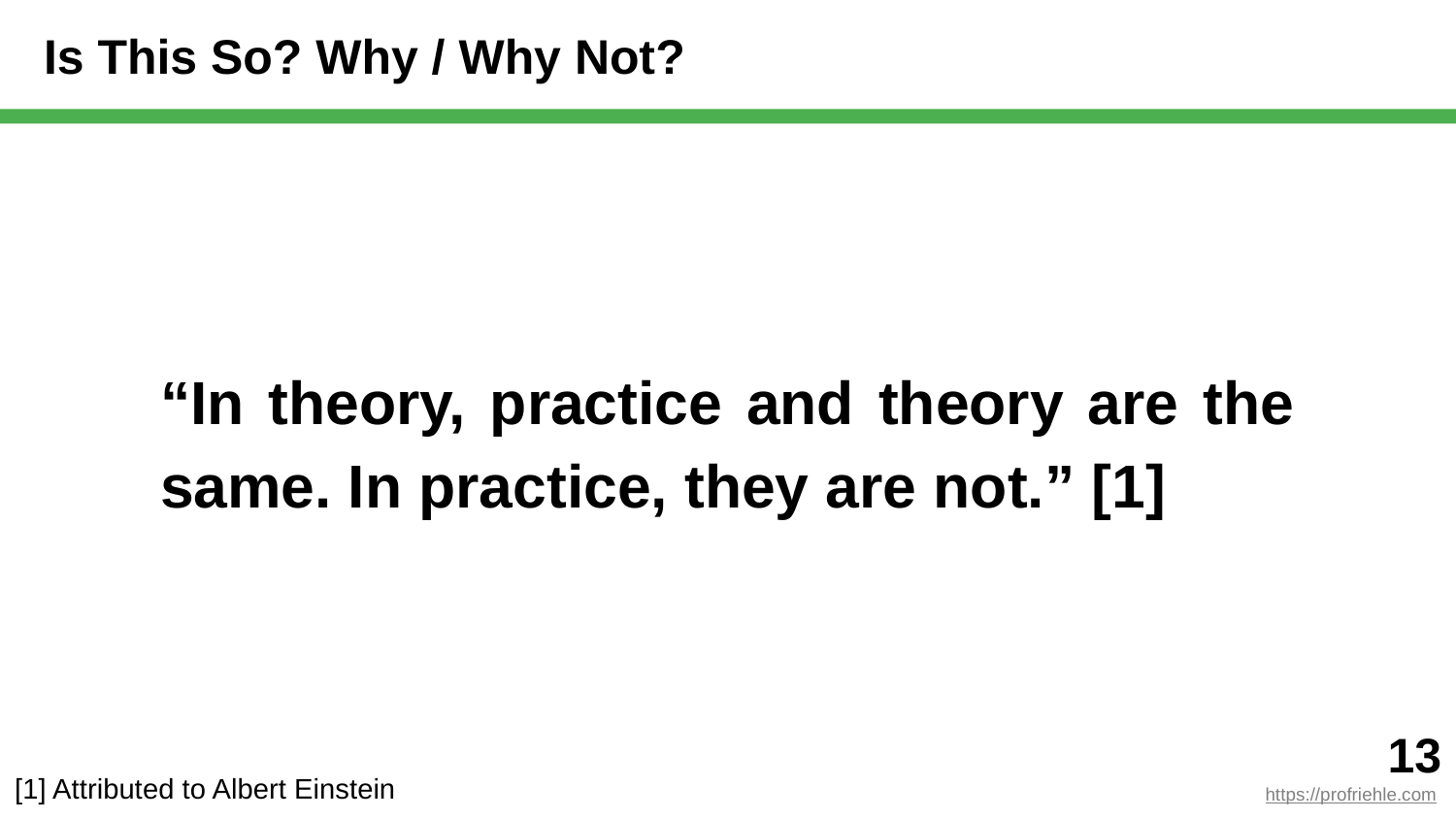

# Is This So? Why / Why Not?
“In theory, practice and theory are the same. In practice, they are not.” [1]
13
https://profriehle.com
[1] Attributed to Albert Einstein